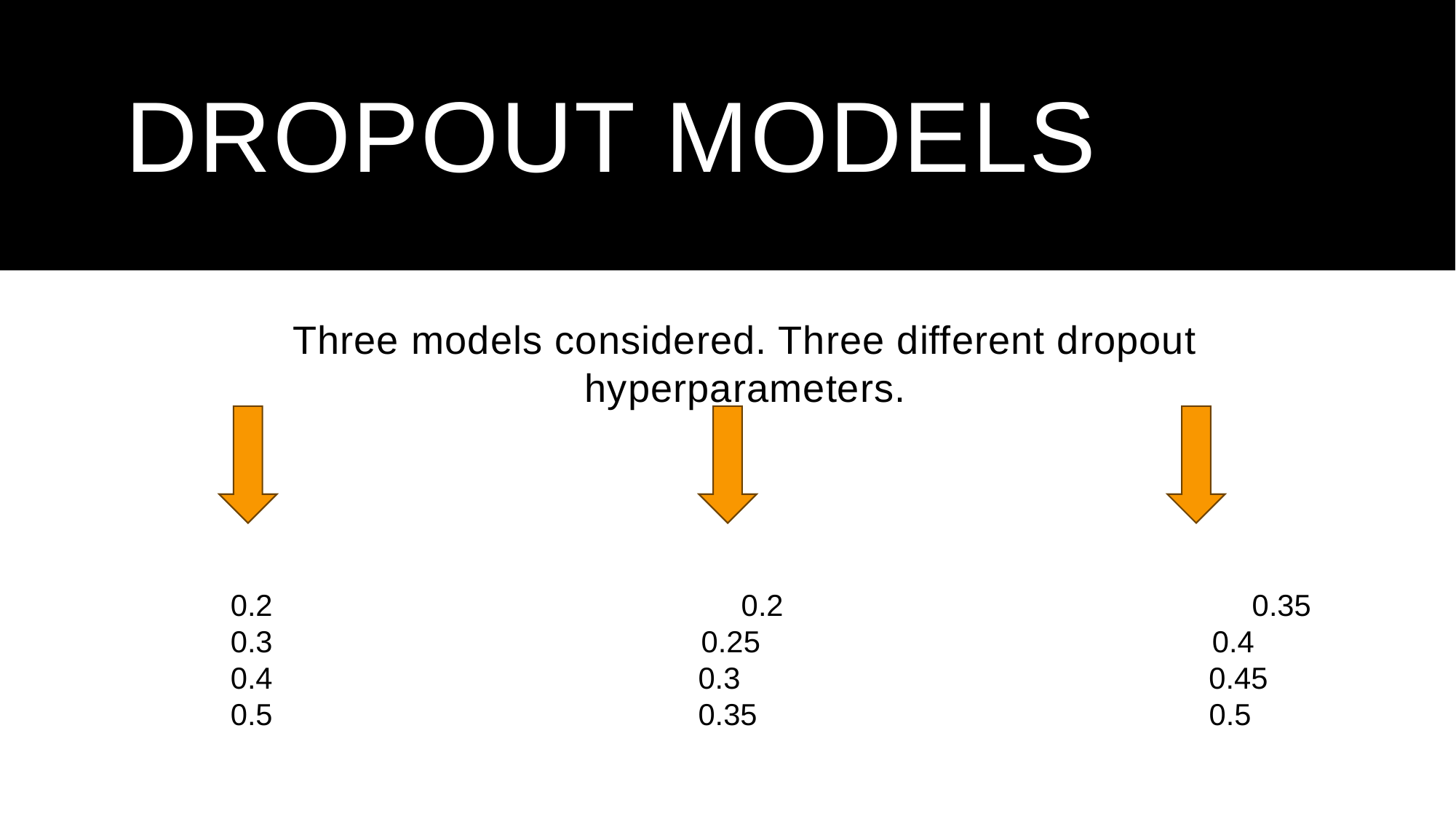

# Dropout models
Three models considered. Three different dropout hyperparameters.

0.2                                                        0.2                                                        0.35
0.3                 0.25                                                      0.4
0.4              0.3                                                        0.45
0.5              0.35                                                      0.5